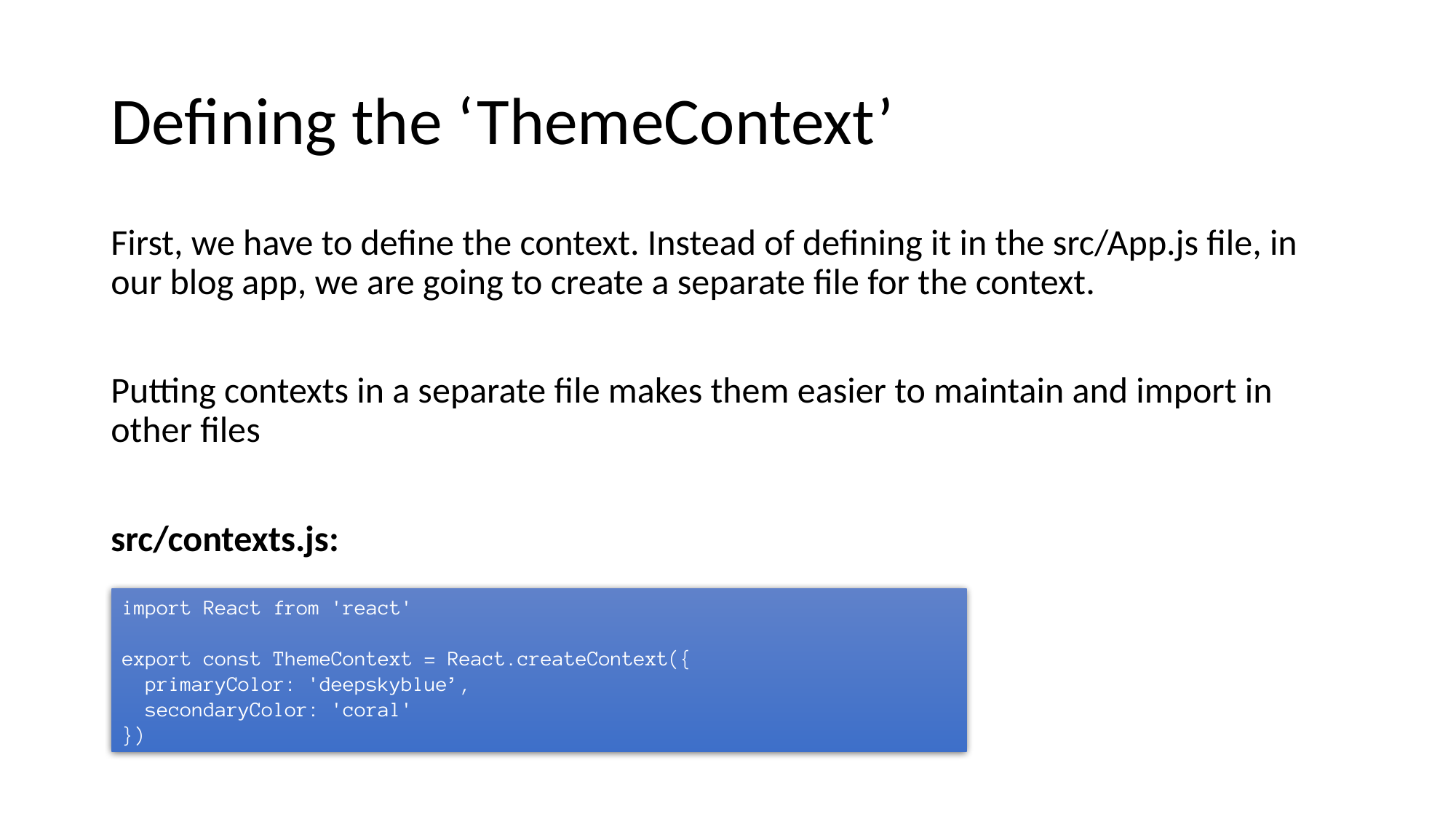

# Defining the ‘ThemeContext’
First, we have to define the context. Instead of defining it in the src/App.js file, in our blog app, we are going to create a separate file for the context.

Putting contexts in a separate file makes them easier to maintain and import in other files

src/contexts.js:

import React from 'react'

export const ThemeContext = React.createContext({
  primaryColor: 'deepskyblue’,
  secondaryColor: 'coral'
})